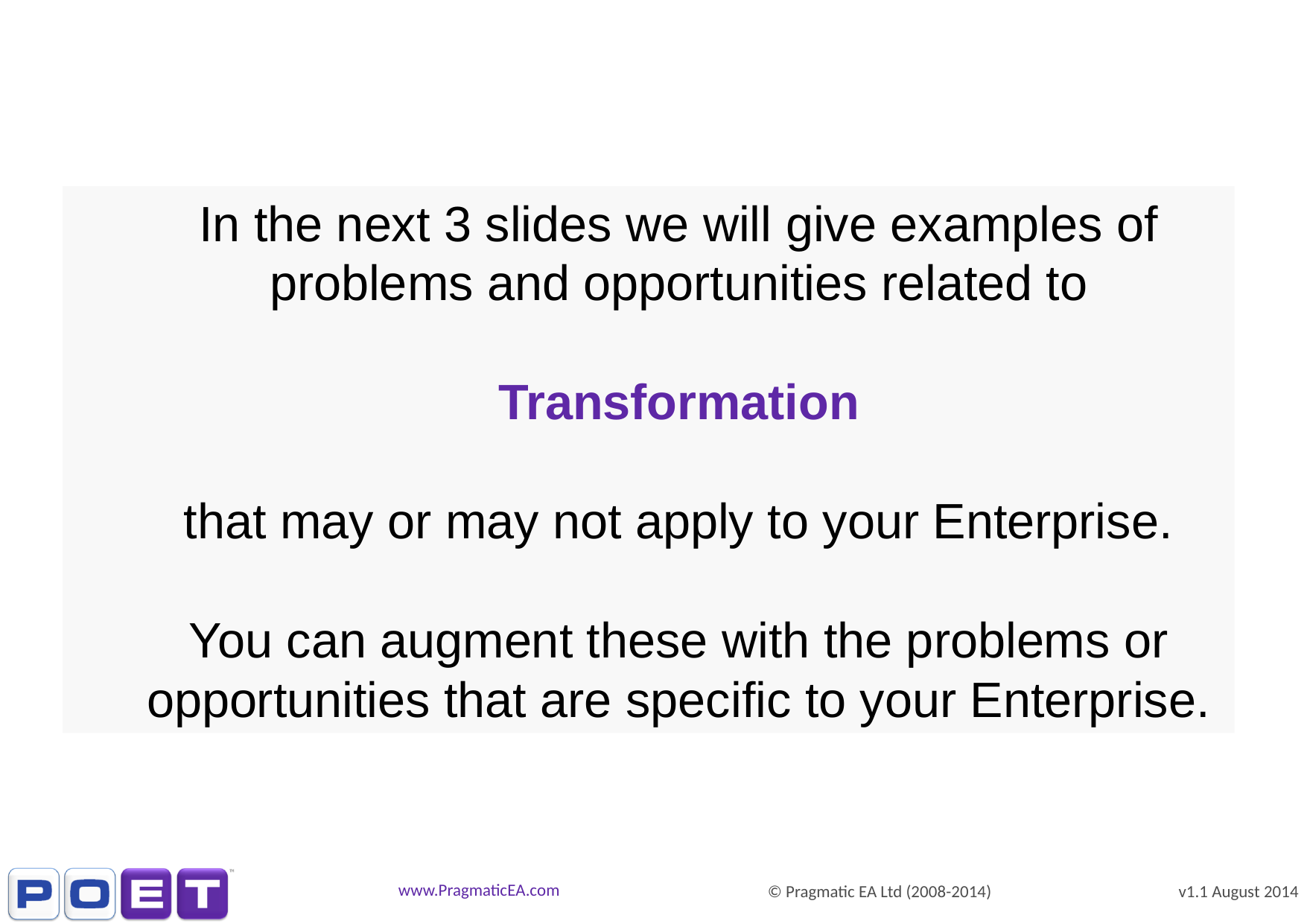

In the next 3 slides we will give examples of problems and opportunities related to

Transformation

that may or may not apply to your Enterprise.
You can augment these with the problems or opportunities that are specific to your Enterprise.